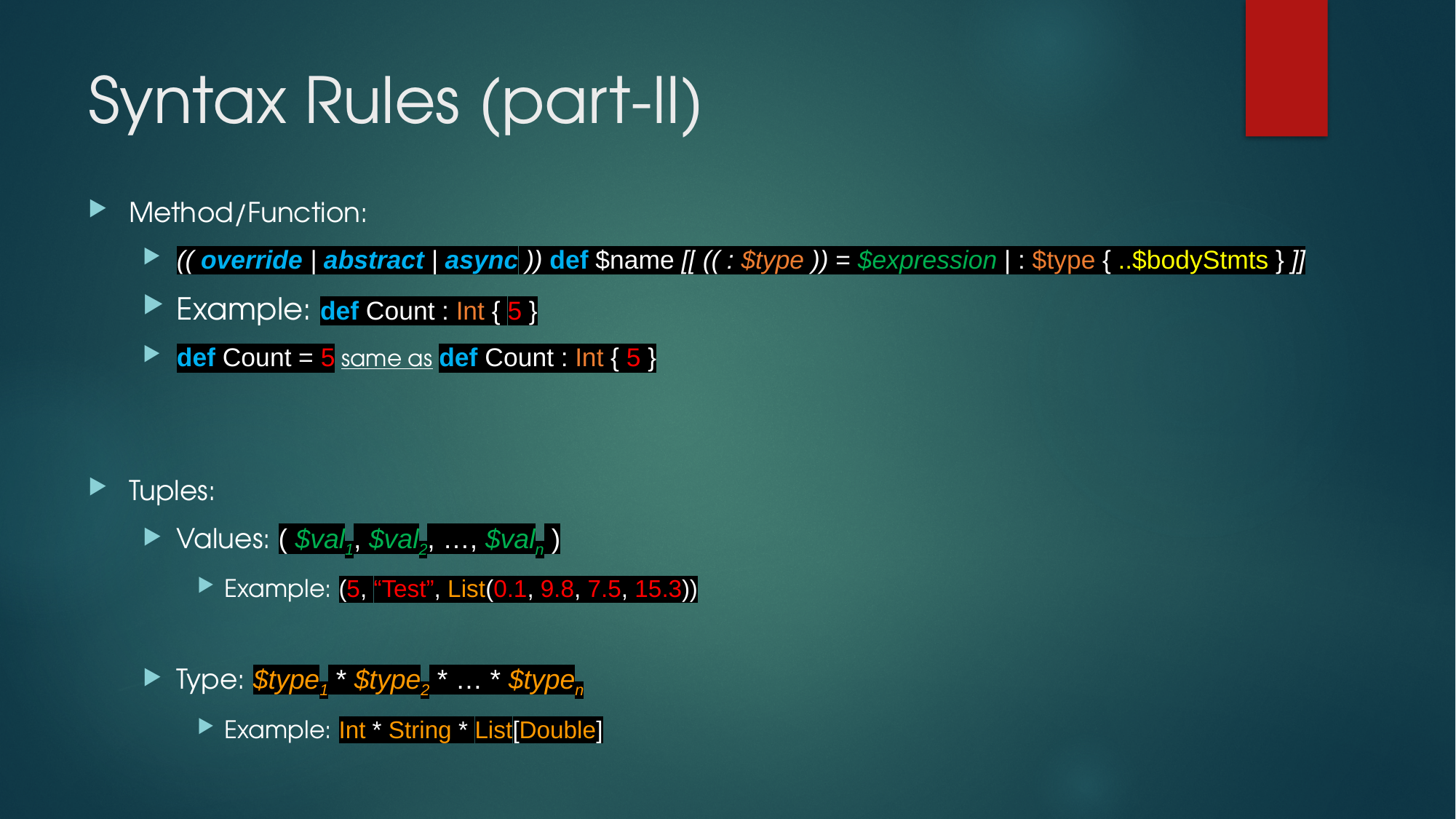

# Syntax Rules (part-II)
Method/Function:
(( override | abstract | async )) def $name [[ (( : $type )) = $expression | : $type { ..$bodyStmts } ]]
Example: def Count : Int { 5 }
def Count = 5 same as def Count : Int { 5 }

Tuples:
Values: ( $val1, $val2, …, $valn )
Example: (5, “Test”, List(0.1, 9.8, 7.5, 15.3))

Type: $type1 * $type2 * … * $typen
Example: Int * String * List[Double]